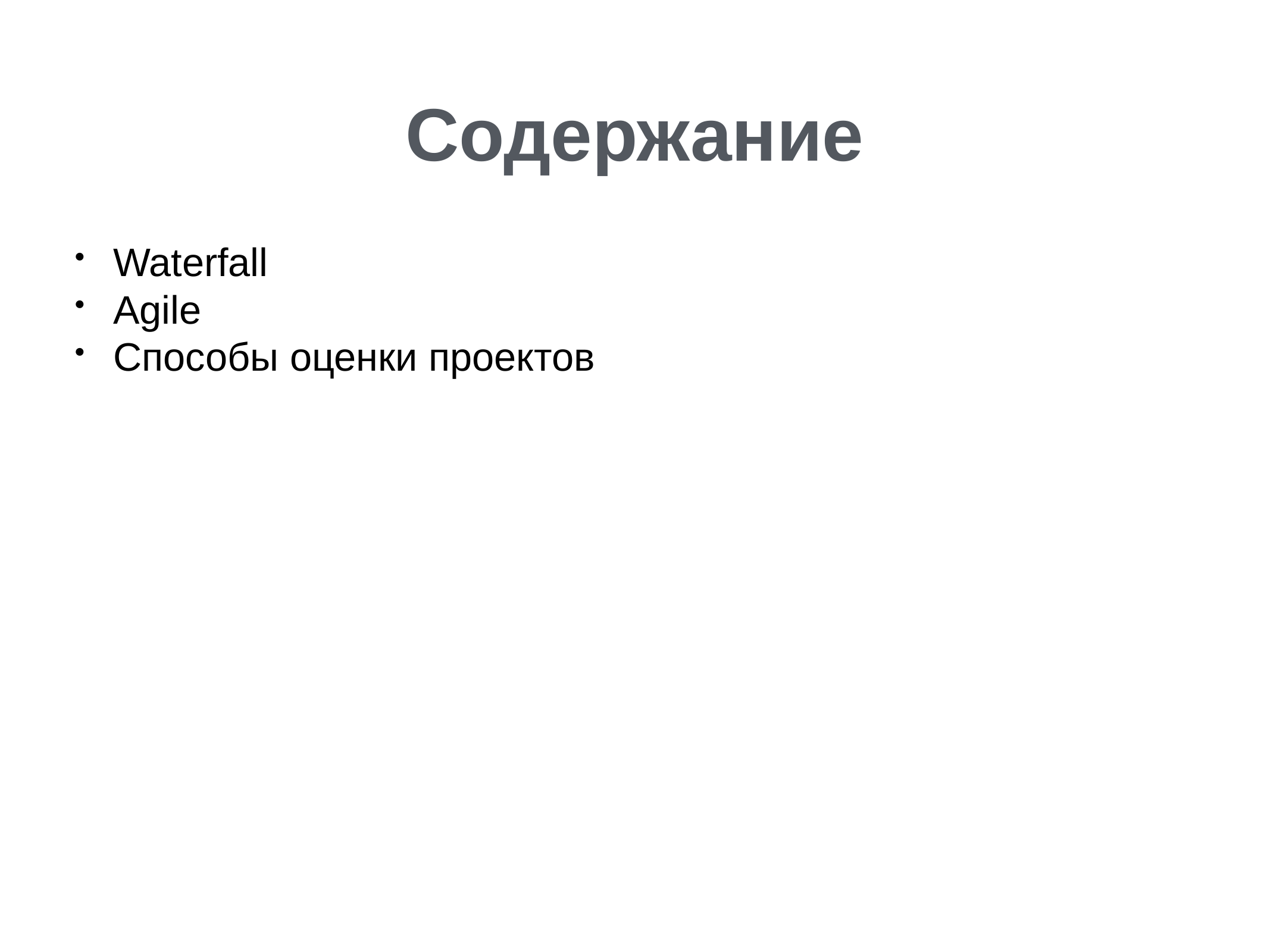

# Содержание
Waterfall
Agile
Способы оценки проектов